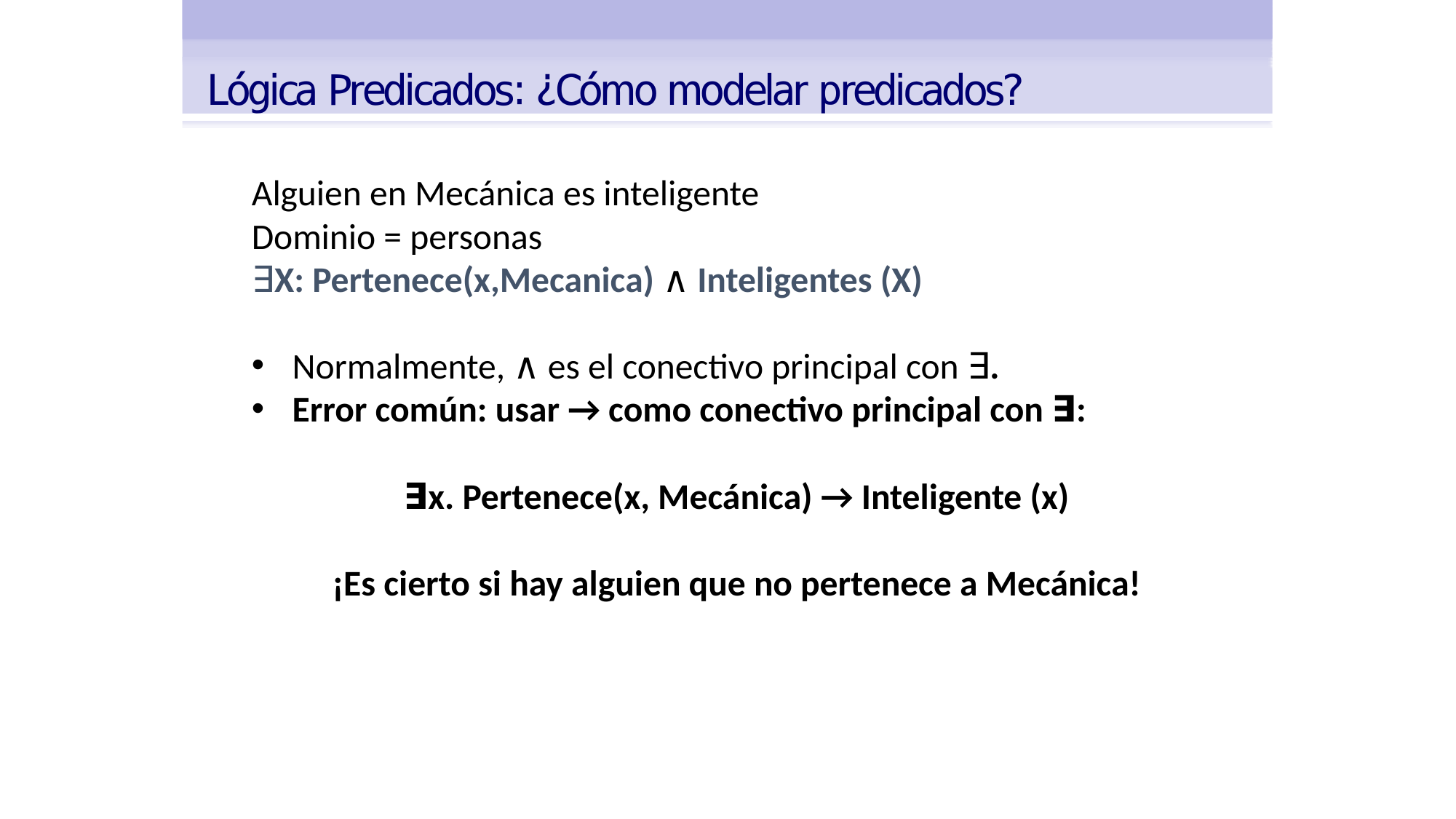

Lógica Predicados: ¿Cómo modelar predicados?

Alguien en Mecánica es inteligente
Dominio = personas
∃X: Pertenece(x,Mecanica) ∧ Inteligentes (X)

Normalmente, ∧ es el conectivo principal con ∃.
Error común: usar → como conectivo principal con ∃:

∃x. Pertenece(x, Mecánica) → Inteligente (x)

¡Es cierto si hay alguien que no pertenece a Mecánica!